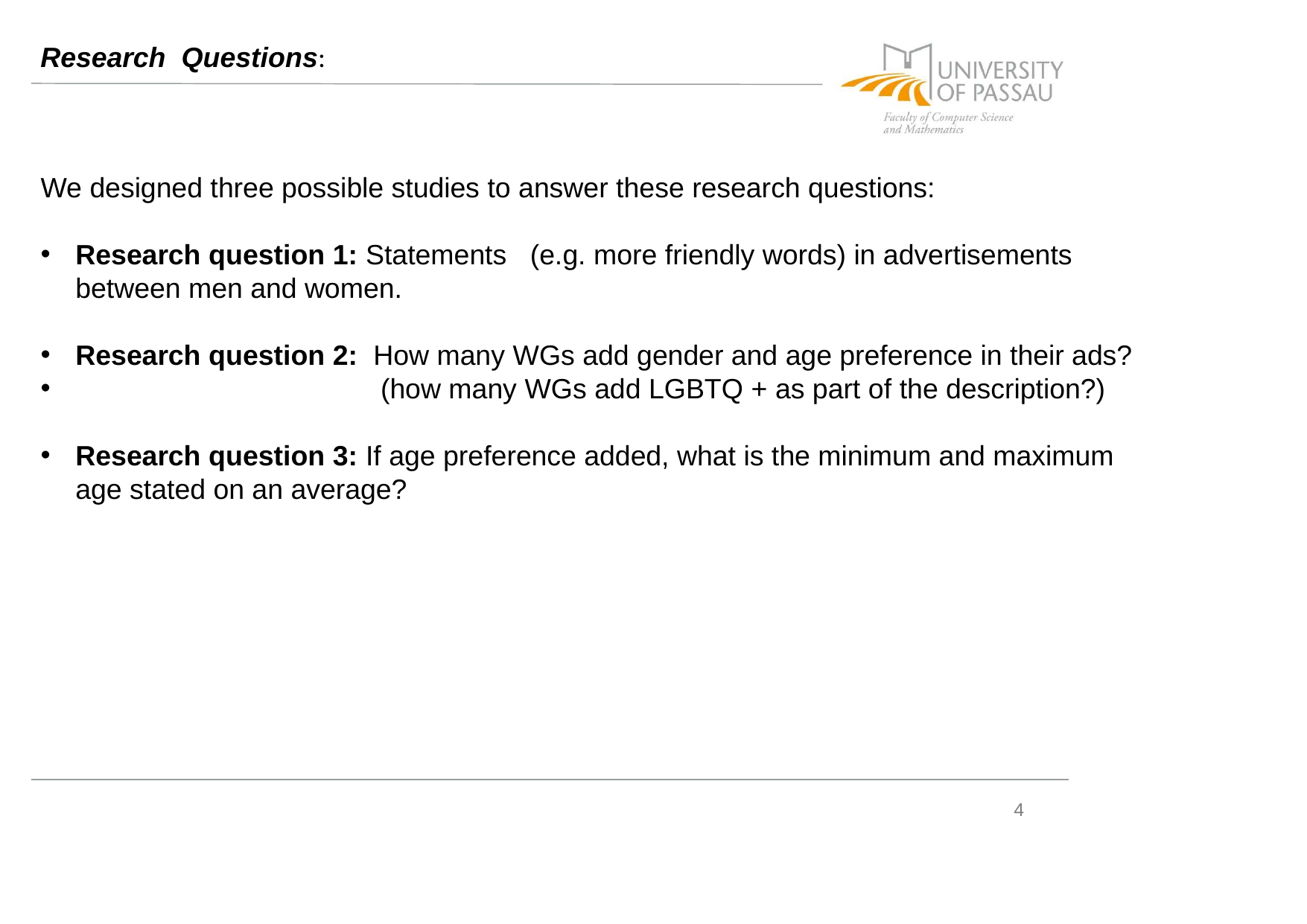

Research  Questions:
We designed three possible studies to answer these research questions:

Research question 1: Statements   (e.g. more friendly words) in advertisements between men and women.

Research question 2:  How many WGs add gender and age preference in their ads?
                                       (how many WGs add LGBTQ + as part of the description?)

Research question 3: If age preference added, what is the minimum and maximum age stated on an average?

4